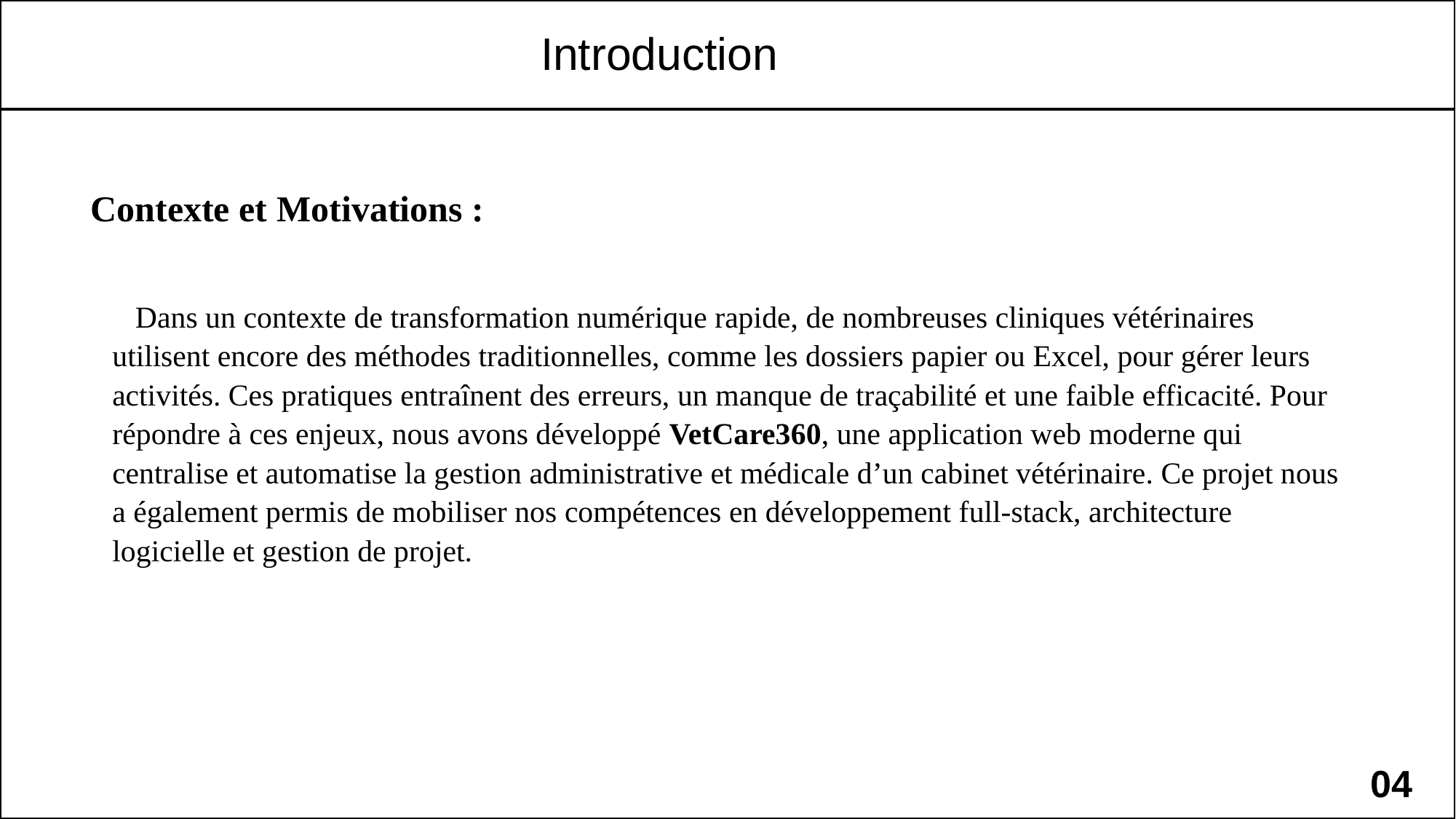

Introduction
Contexte et Motivations :
   Dans un contexte de transformation numérique rapide, de nombreuses cliniques vétérinaires utilisent encore des méthodes traditionnelles, comme les dossiers papier ou Excel, pour gérer leurs activités. Ces pratiques entraînent des erreurs, un manque de traçabilité et une faible efficacité. Pour répondre à ces enjeux, nous avons développé VetCare360, une application web moderne qui centralise et automatise la gestion administrative et médicale d’un cabinet vétérinaire. Ce projet nous a également permis de mobiliser nos compétences en développement full-stack, architecture logicielle et gestion de projet.
04